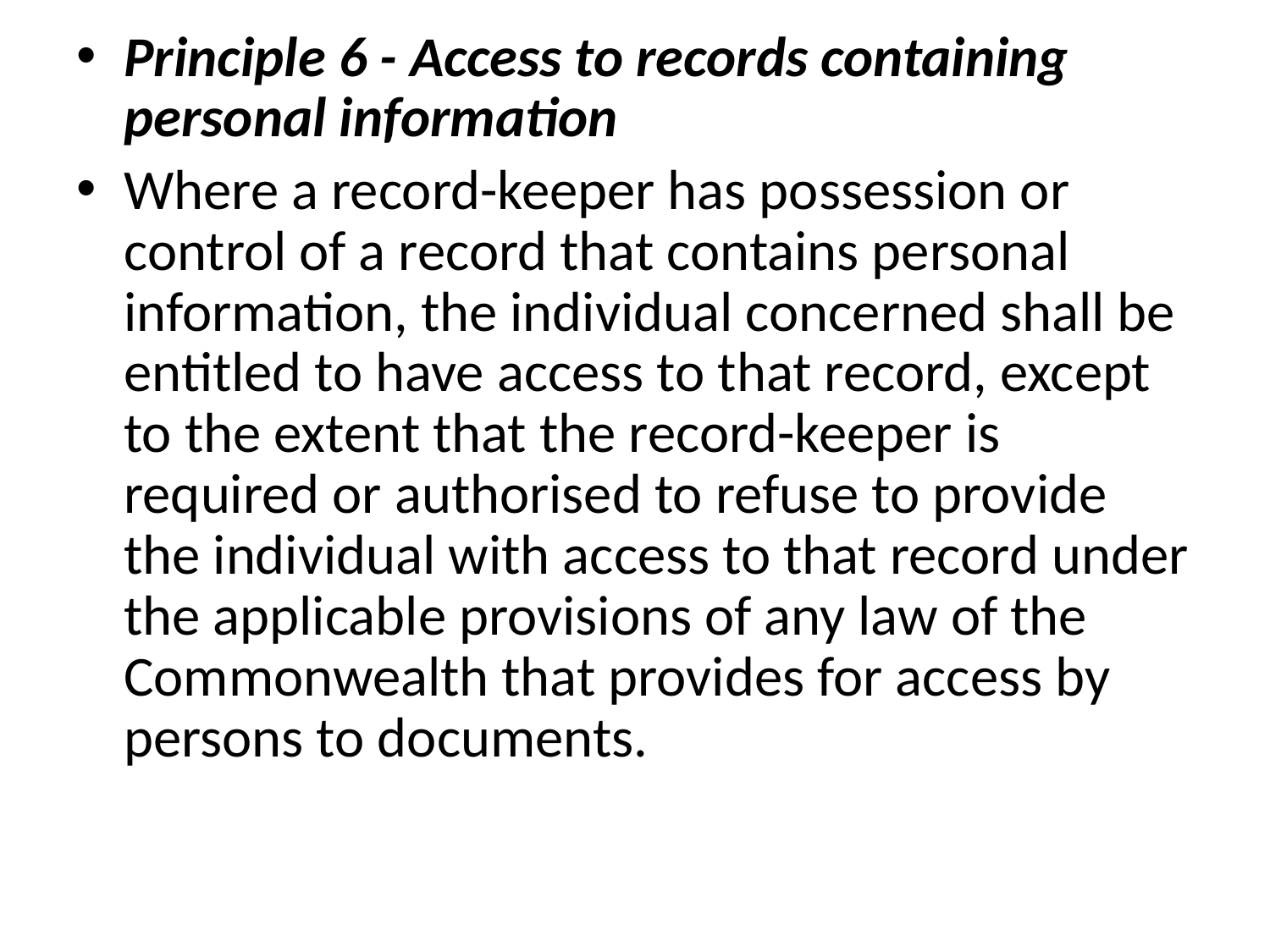

Principle 6 - Access to records containing personal information
Where a record-keeper has possession or control of a record that contains personal information, the individual concerned shall be entitled to have access to that record, except to the extent that the record-keeper is required or authorised to refuse to provide the individual with access to that record under the applicable provisions of any law of the Commonwealth that provides for access by persons to documents.